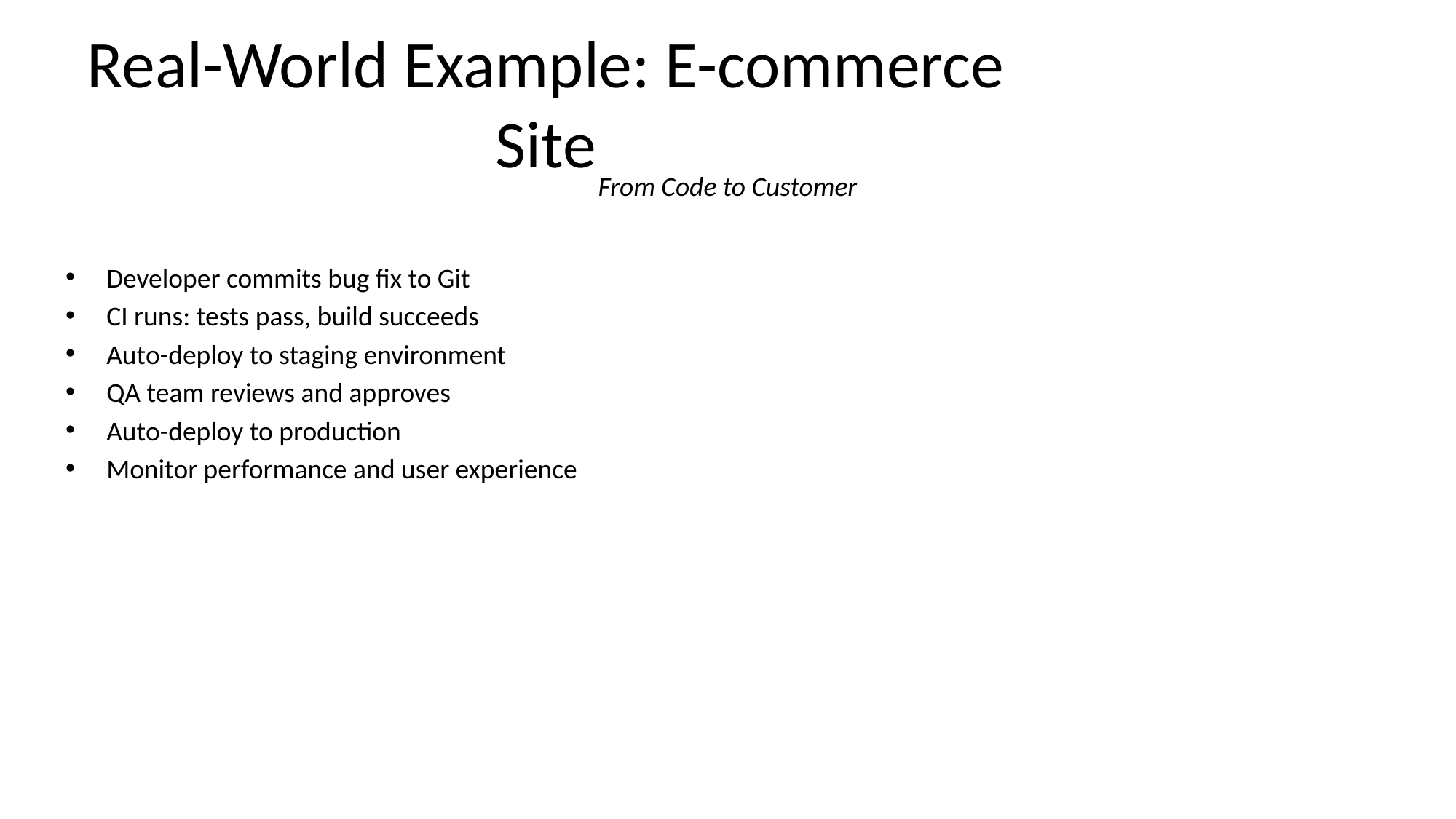

# Real-World Example: E-commerce Site
From Code to Customer

Developer commits bug fix to Git
CI runs: tests pass, build succeeds
Auto-deploy to staging environment
QA team reviews and approves
Auto-deploy to production
Monitor performance and user experience